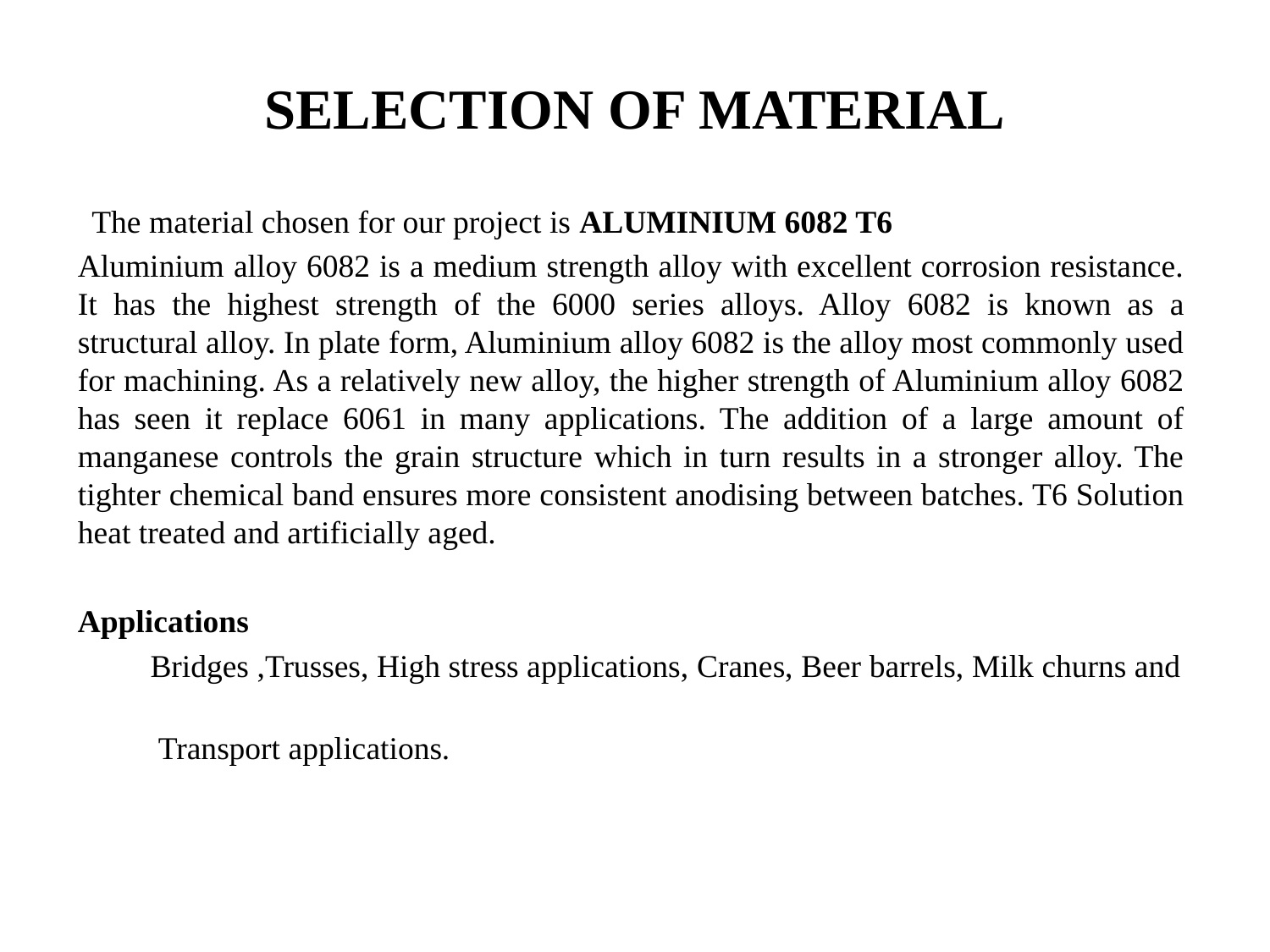

# SELECTION OF MATERIAL
  The material chosen for our project is ALUMINIUM 6082 T6
Aluminium alloy 6082 is a medium strength alloy with excellent corrosion resistance. It has the highest strength of the 6000 series alloys. Alloy 6082 is known as a structural alloy. In plate form, Aluminium alloy 6082 is the alloy most commonly used for machining. As a relatively new alloy, the higher strength of Aluminium alloy 6082 has seen it replace 6061 in many applications. The addition of a large amount of manganese controls the grain structure which in turn results in a stronger alloy. The tighter chemical band ensures more consistent anodising between batches. T6 Solution heat treated and artificially aged.

Applications
         Bridges ,Trusses, High stress applications, Cranes, Beer barrels, Milk churns and
          Transport applications.